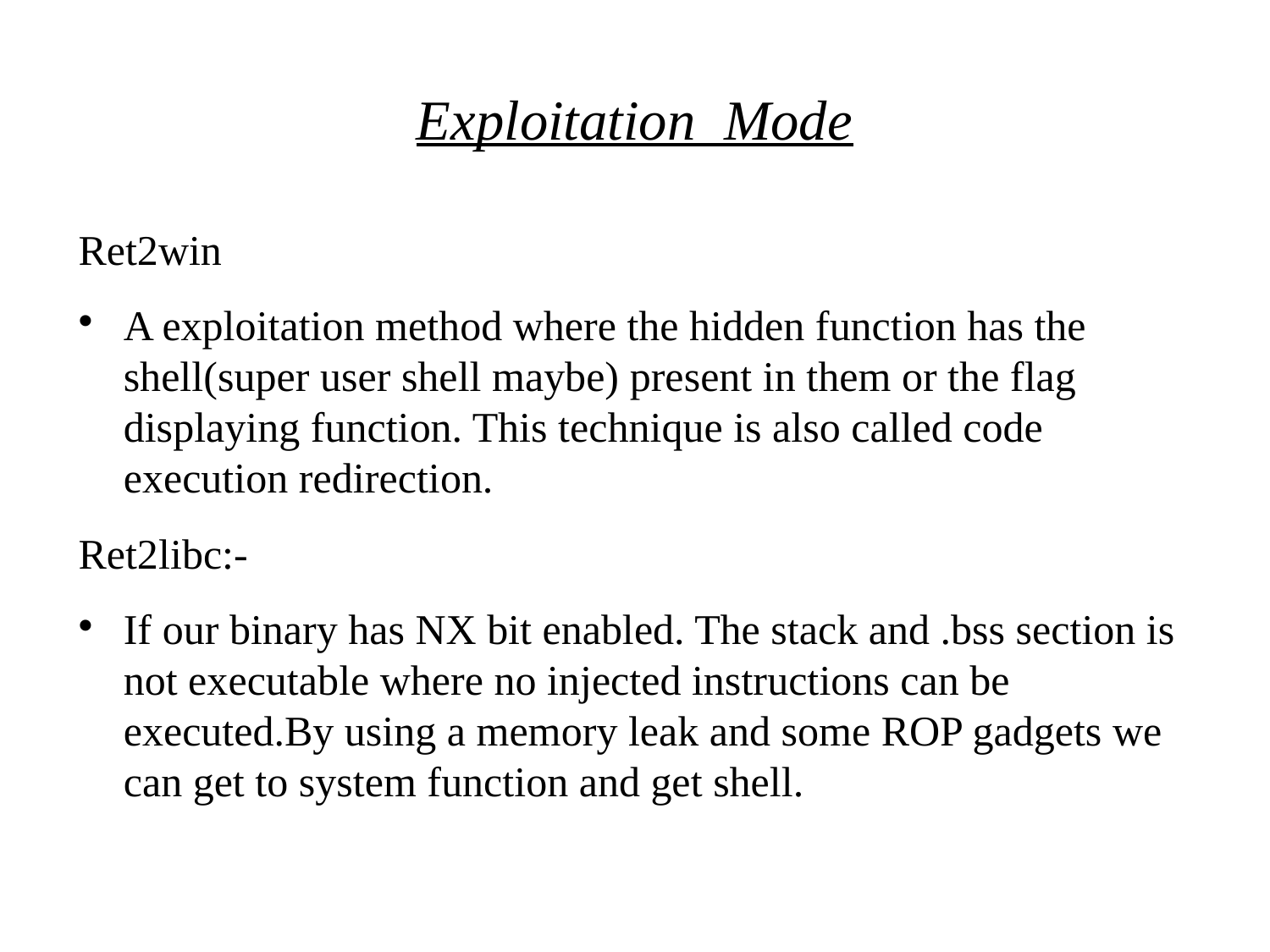

Exploitation  Mode
Ret2win
A exploitation method where the hidden function has the shell(super user shell maybe) present in them or the flag displaying function. This technique is also called code execution redirection.
Ret2libc:-
If our binary has NX bit enabled. The stack and .bss section is not executable where no injected instructions can be executed.By using a memory leak and some ROP gadgets we can get to system function and get shell.